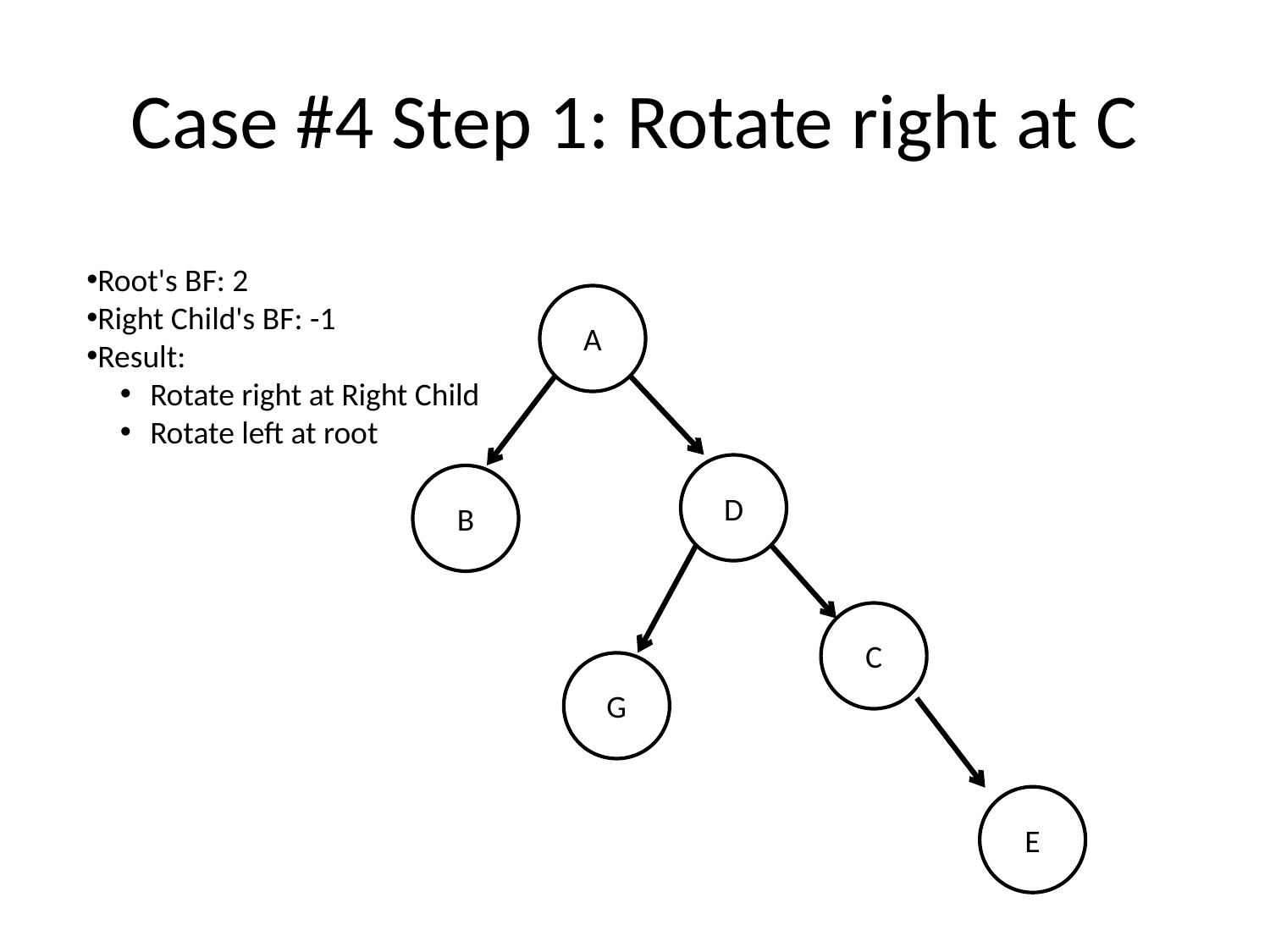

# Case #4 Step 1: Rotate right at C
Root's BF: 2
Right Child's BF: -1
Result:
Rotate right at Right Child
Rotate left at root

A
D
B
C
G
E